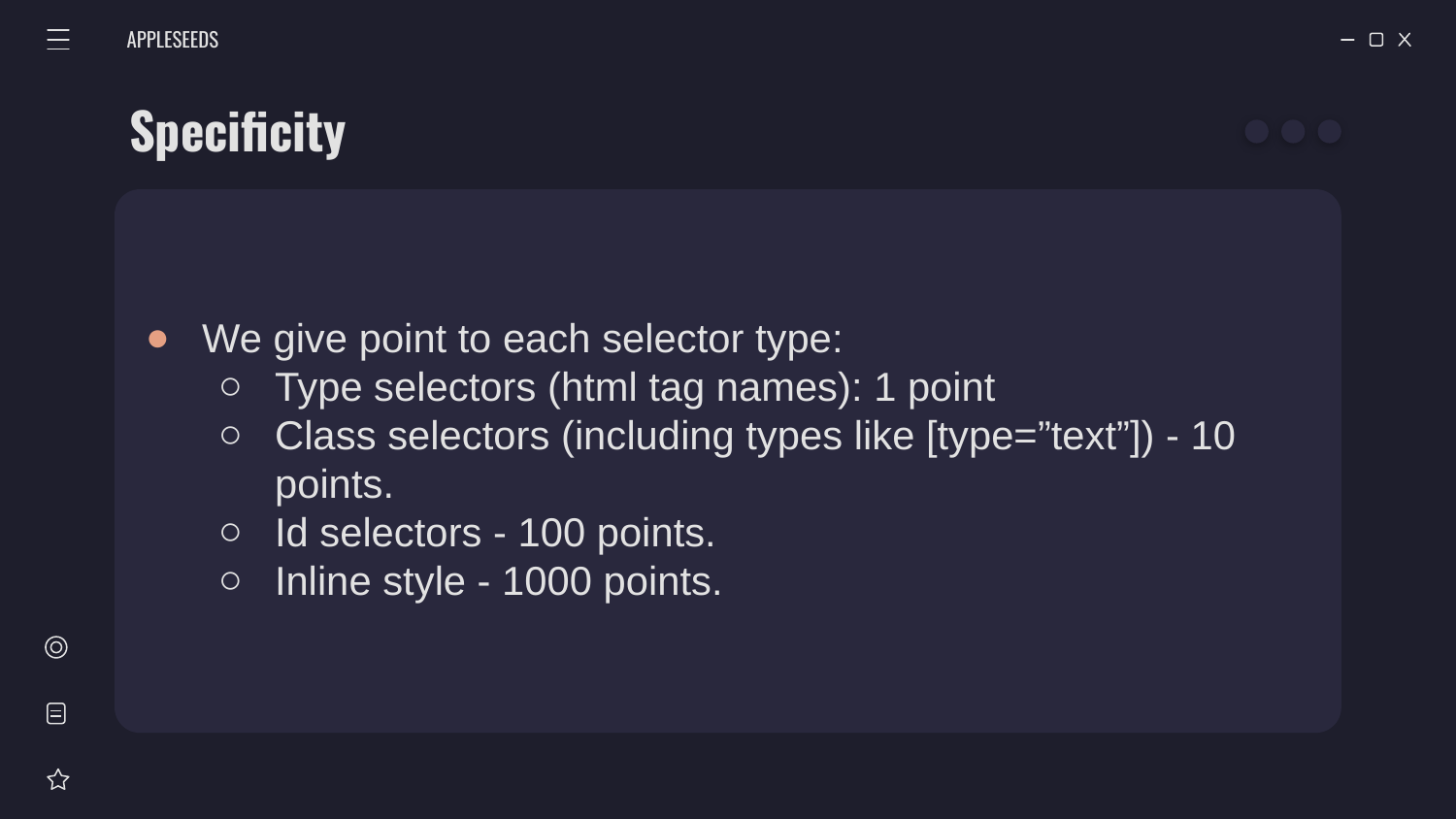

APPLESEEDS

# Specificity

We give point to each selector type:
Type selectors (html tag names): 1 point
Class selectors (including types like [type=”text”]) - 10 points.
Id selectors - 100 points.
Inline style - 1000 points.